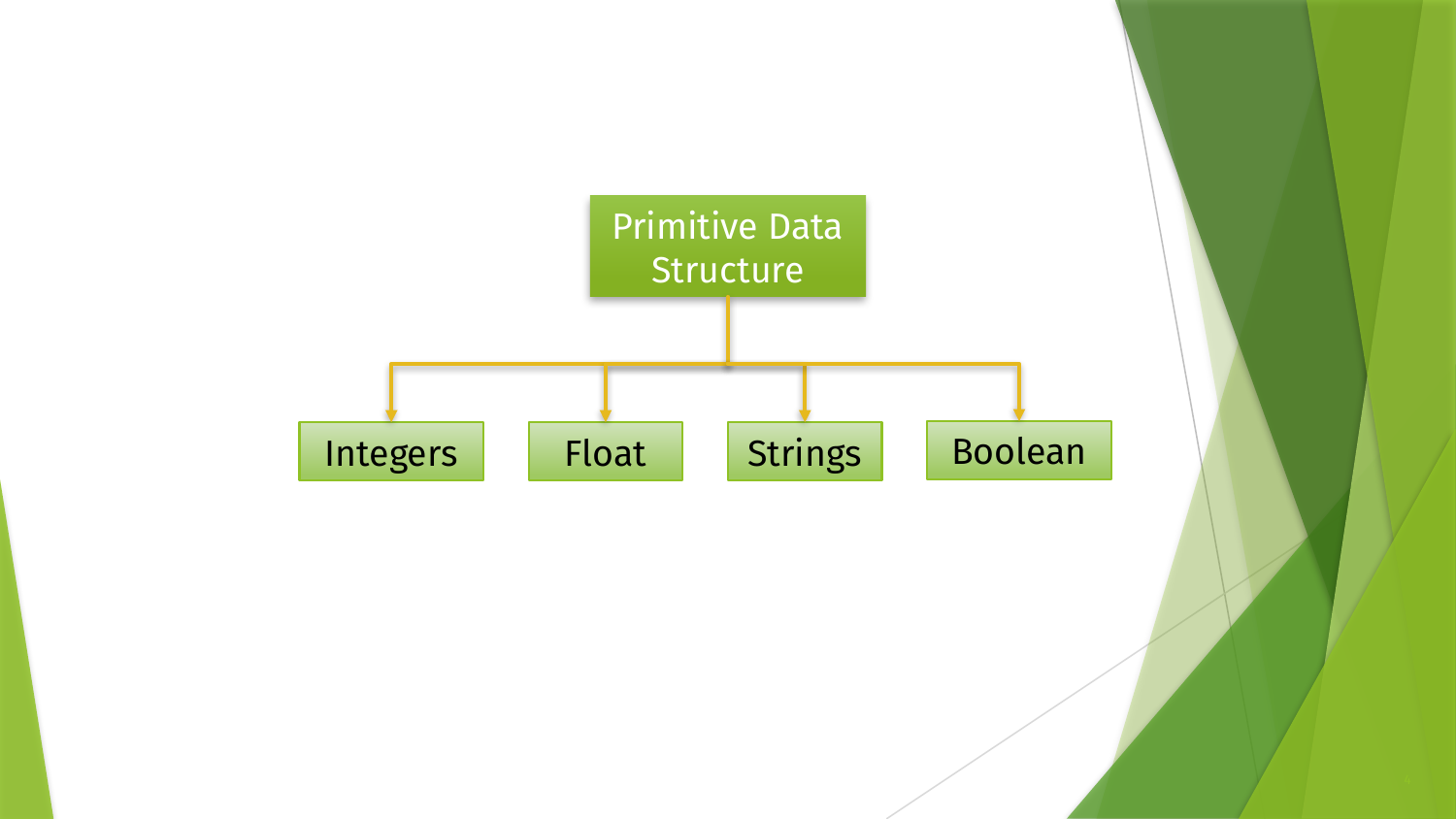

Primitive Data Structure
Boolean
Integers
Float
Strings
4